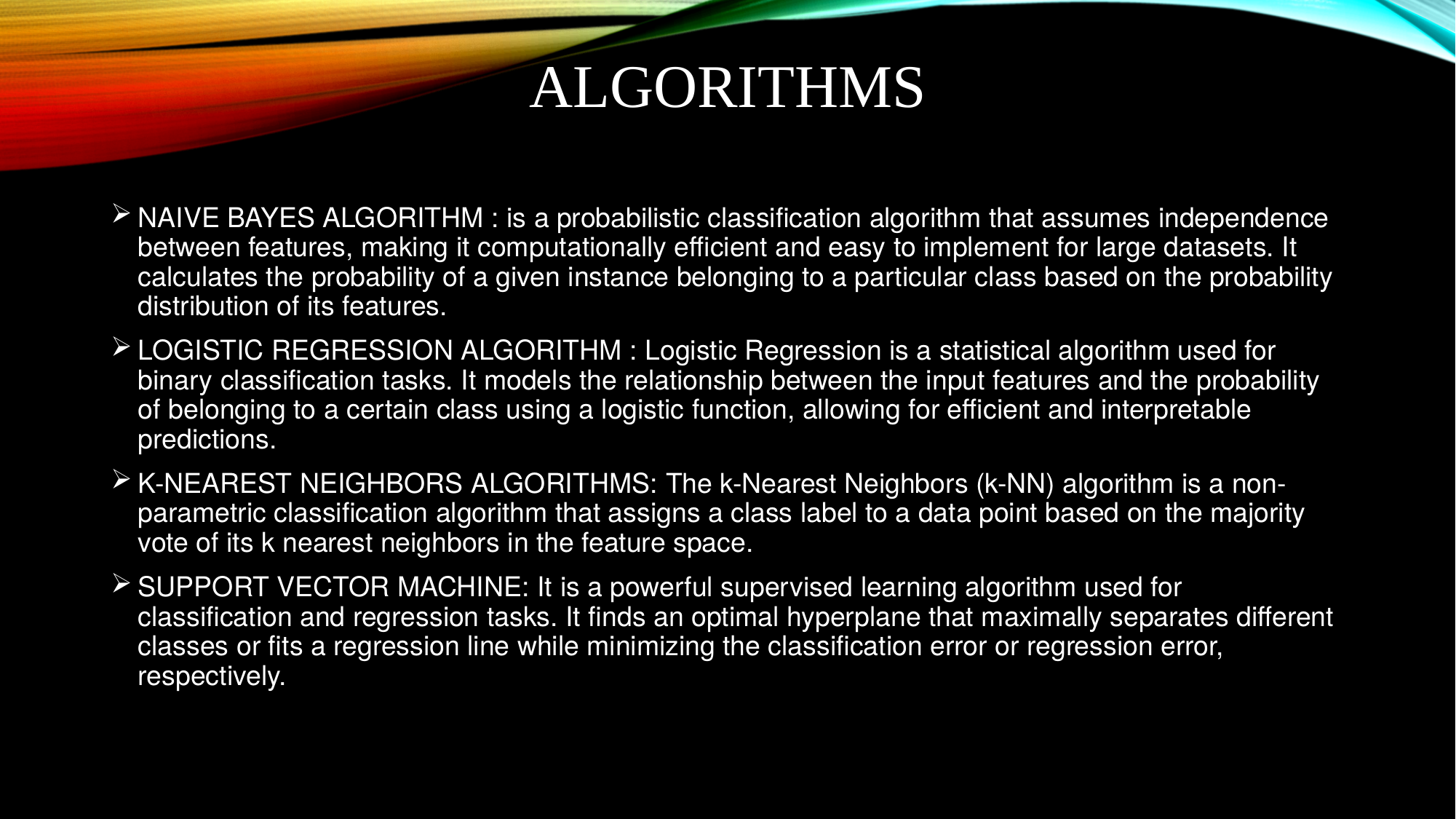

# Algorithms
NAIVE BAYES ALGORITHM : is a probabilistic classification algorithm that assumes independence between features, making it computationally efficient and easy to implement for large datasets. It calculates the probability of a given instance belonging to a particular class based on the probability distribution of its features.
LOGISTIC REGRESSION ALGORITHM : Logistic Regression is a statistical algorithm used for binary classification tasks. It models the relationship between the input features and the probability of belonging to a certain class using a logistic function, allowing for efficient and interpretable predictions.
K-NEAREST NEIGHBORS ALGORITHMS: The k-Nearest Neighbors (k-NN) algorithm is a non-parametric classification algorithm that assigns a class label to a data point based on the majority vote of its k nearest neighbors in the feature space.
SUPPORT VECTOR MACHINE: It is a powerful supervised learning algorithm used for classification and regression tasks. It finds an optimal hyperplane that maximally separates different classes or fits a regression line while minimizing the classification error or regression error, respectively.